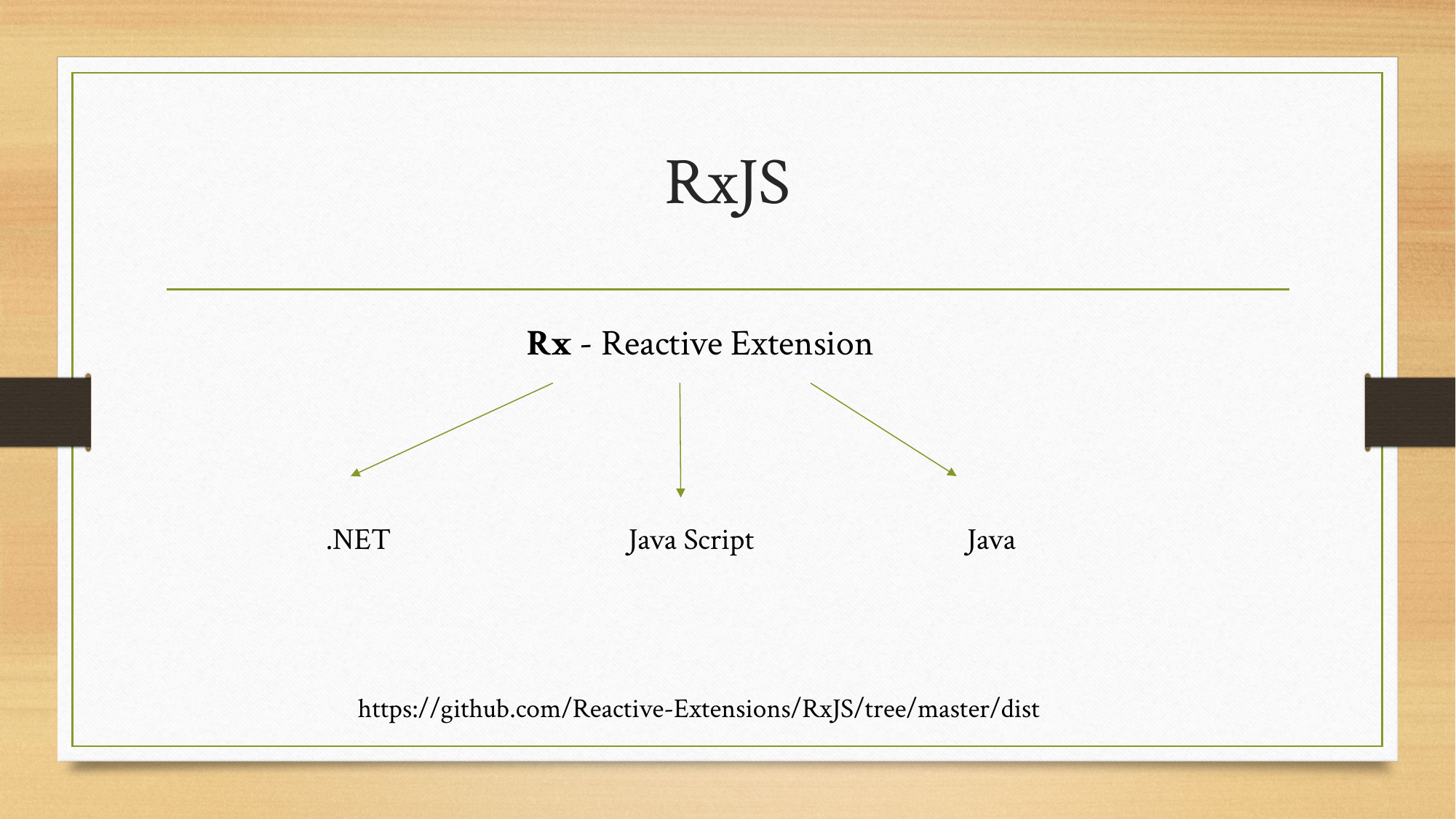

# RxJS
Rx - Reactive Extension
.NET
Java Script
Java
https://github.com/Reactive-Extensions/RxJS/tree/master/dist